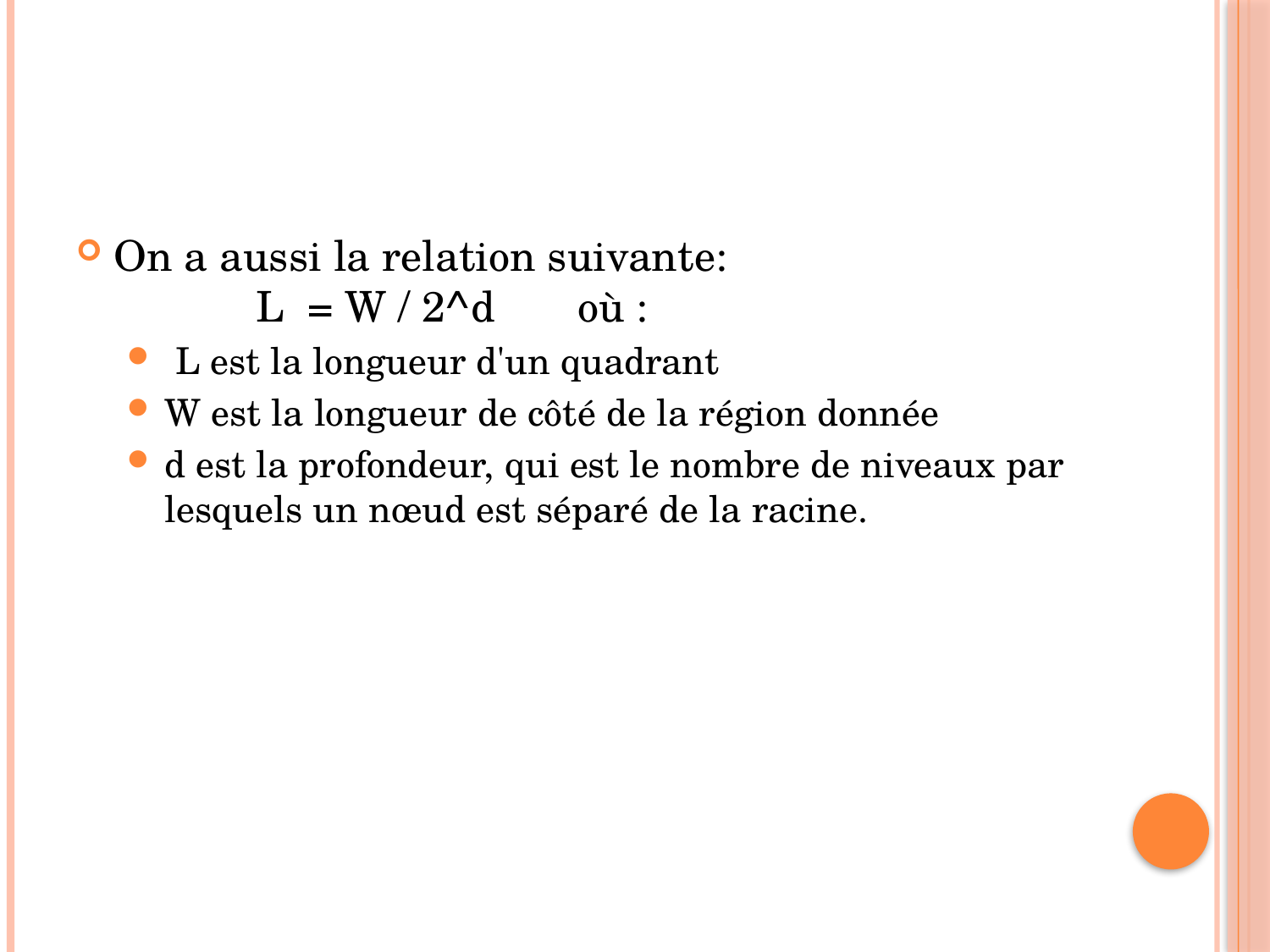

#
On a aussi la relation suivante:                                           L  = W / 2^d       où :
 L est la longueur d'un quadrant
W est la longueur de côté de la région donnée
d est la profondeur, qui est le nombre de niveaux par lesquels un nœud est séparé de la racine.